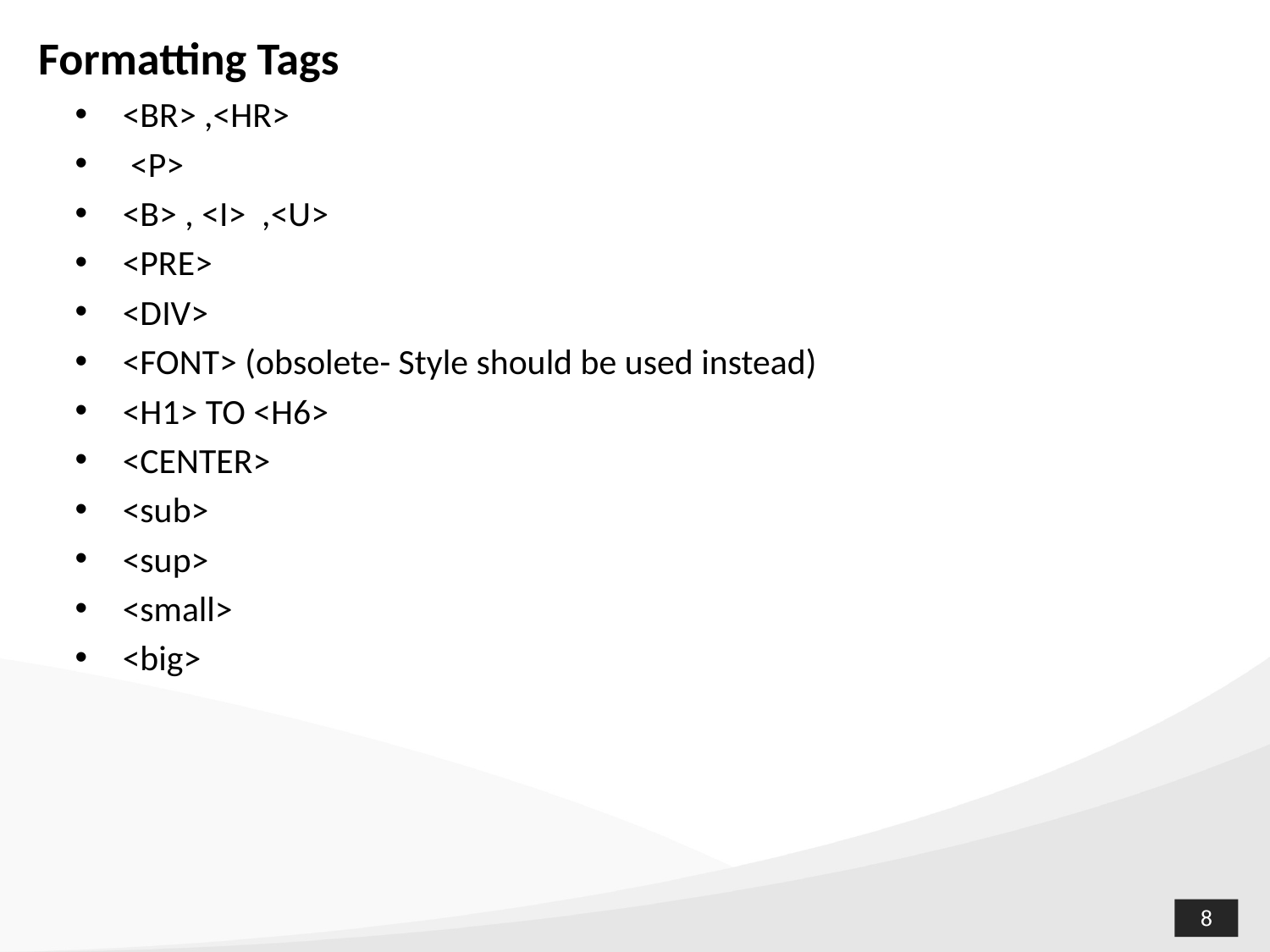

# Formatting Tags
<BR> ,<HR>
 <P>
<B> , <I>  ,<U>
<PRE>
<DIV>
<FONT> (obsolete- Style should be used instead)
<H1> TO <H6>
<CENTER>
<sub>
<sup>
<small>
<big>